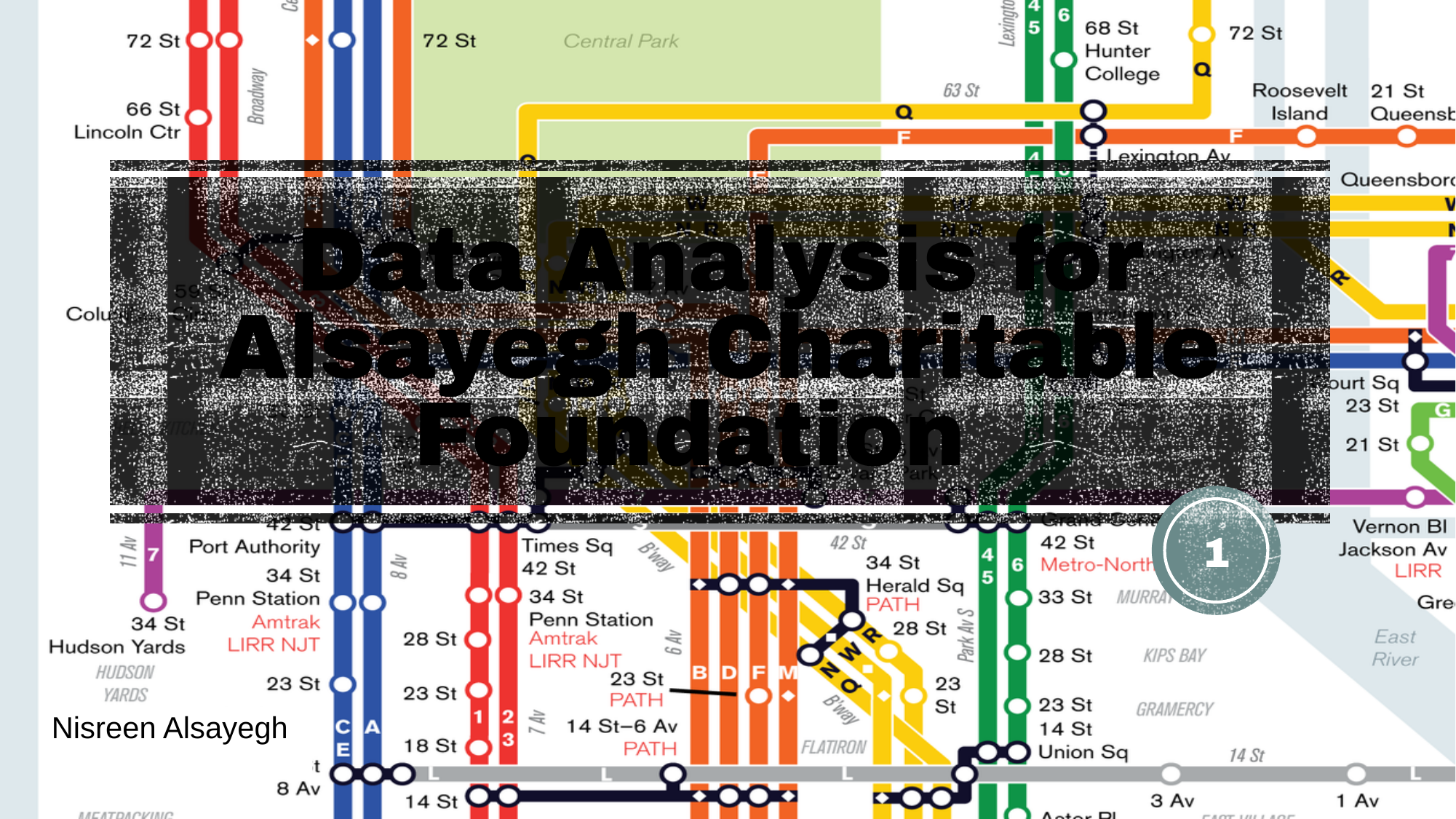

# Data Analysis for Alsayegh Charitable Foundation
1
Nisreen Alsayegh